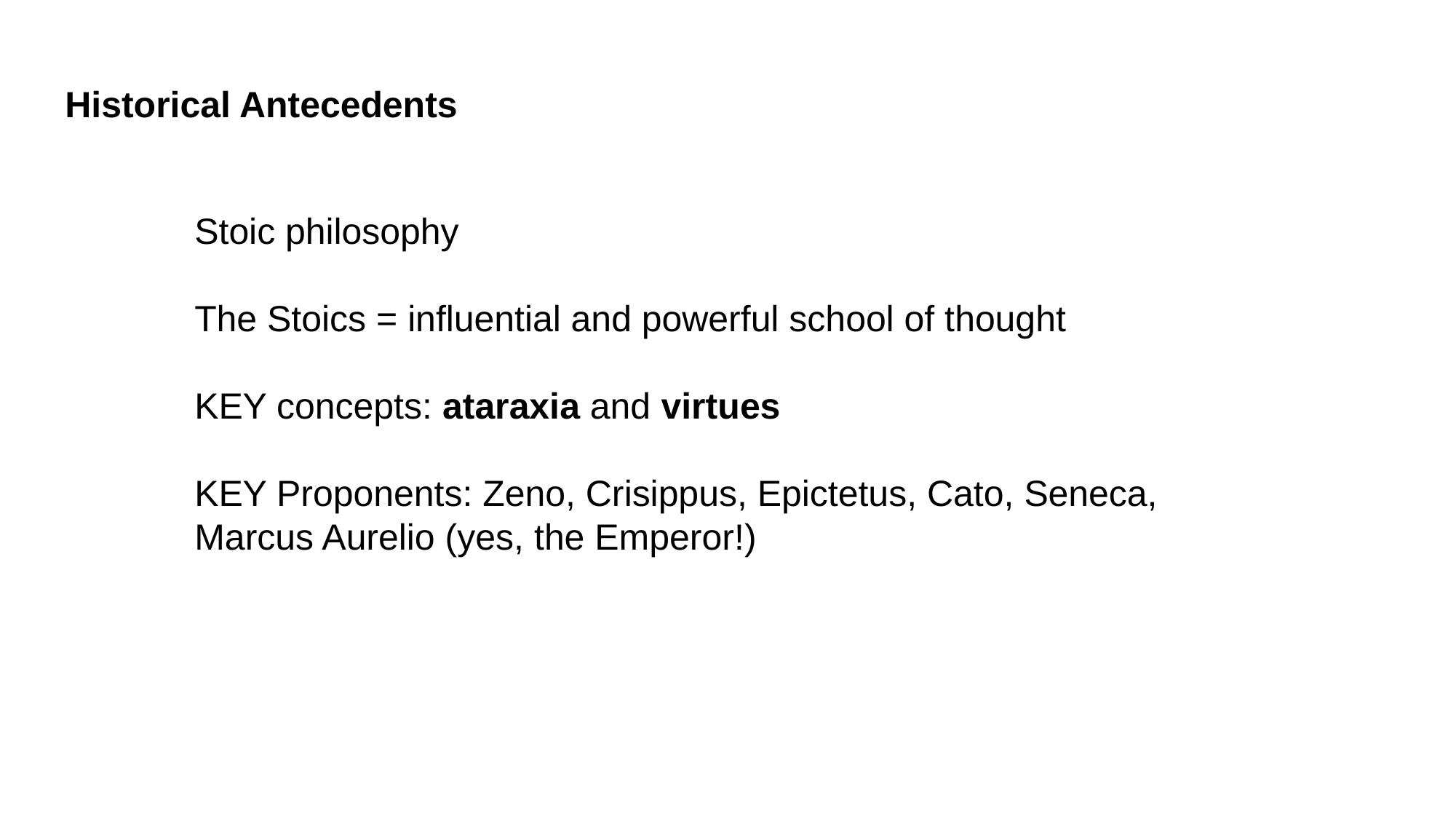

Historical Antecedents
Stoic philosophy

The Stoics = influential and powerful school of thought

KEY concepts: ataraxia and virtues

KEY Proponents: Zeno, Crisippus, Epictetus, Cato, Seneca, Marcus Aurelio (yes, the Emperor!)